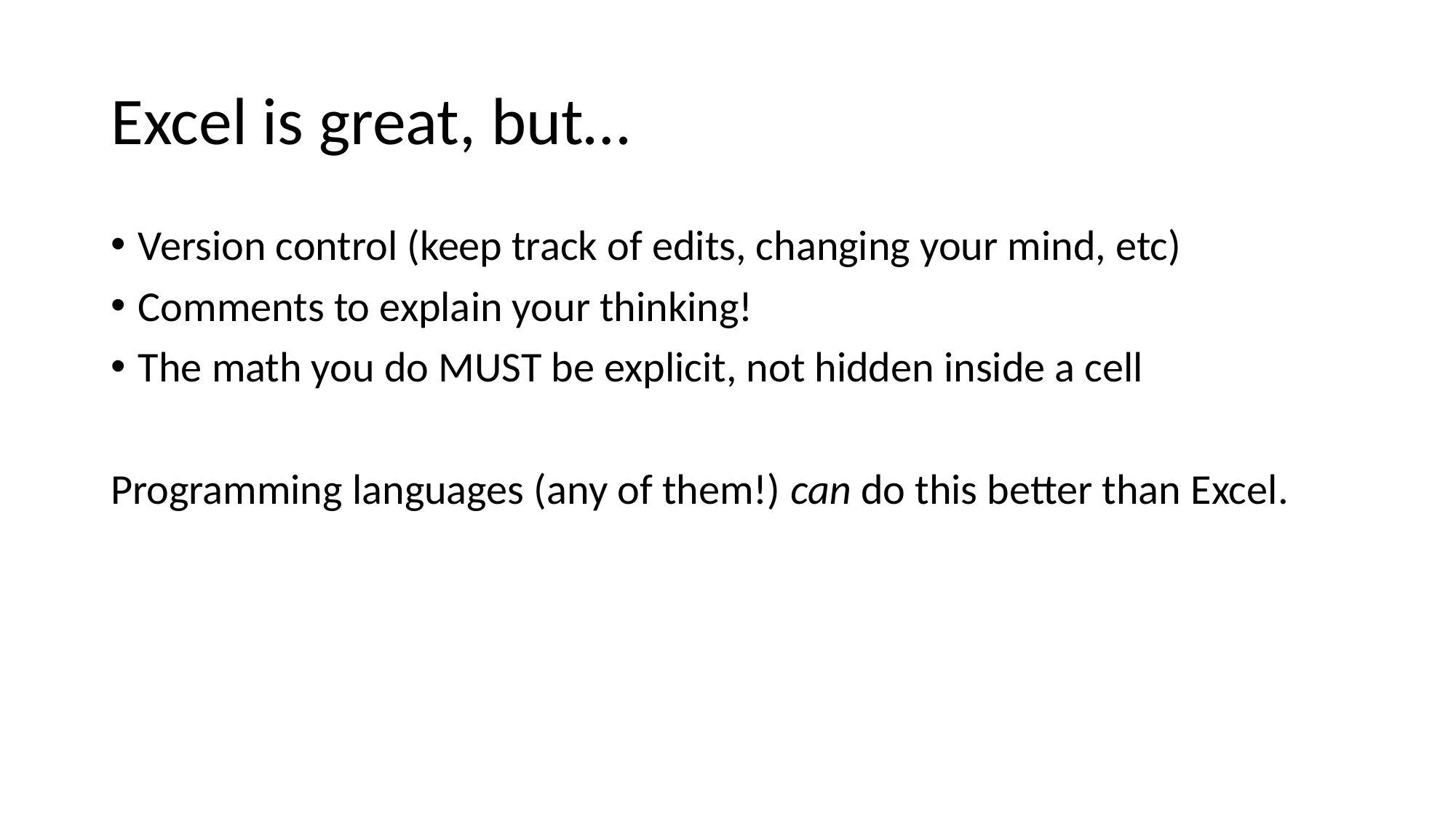

# Excel is great, but…
Version control (keep track of edits, changing your mind, etc)
Comments to explain your thinking!
The math you do MUST be explicit, not hidden inside a cell

Programming languages (any of them!) can do this better than Excel.